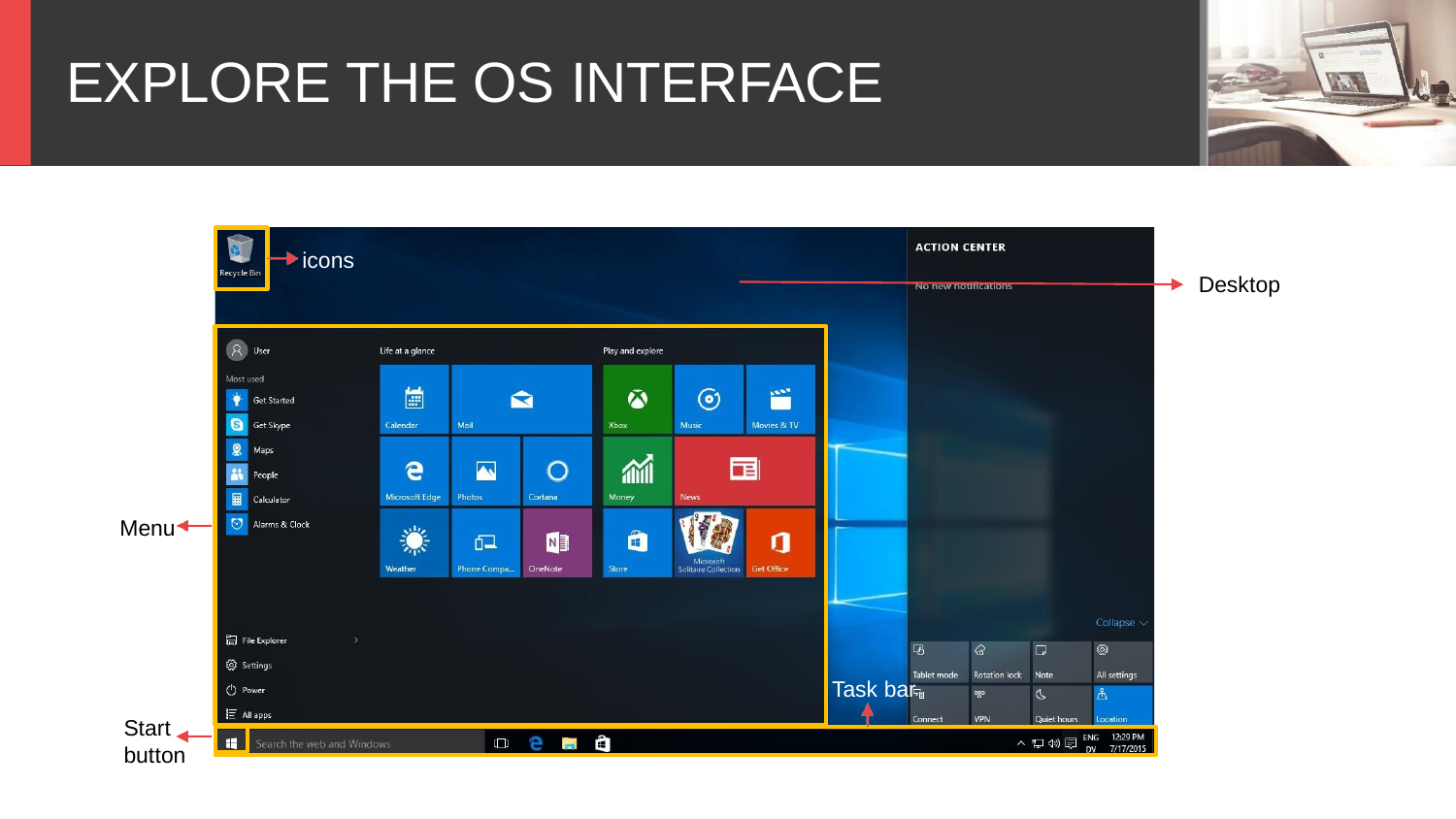

# EXPLORE THE OS INTERFACE

icons
Desktop

Menu
Task bar

Start  button